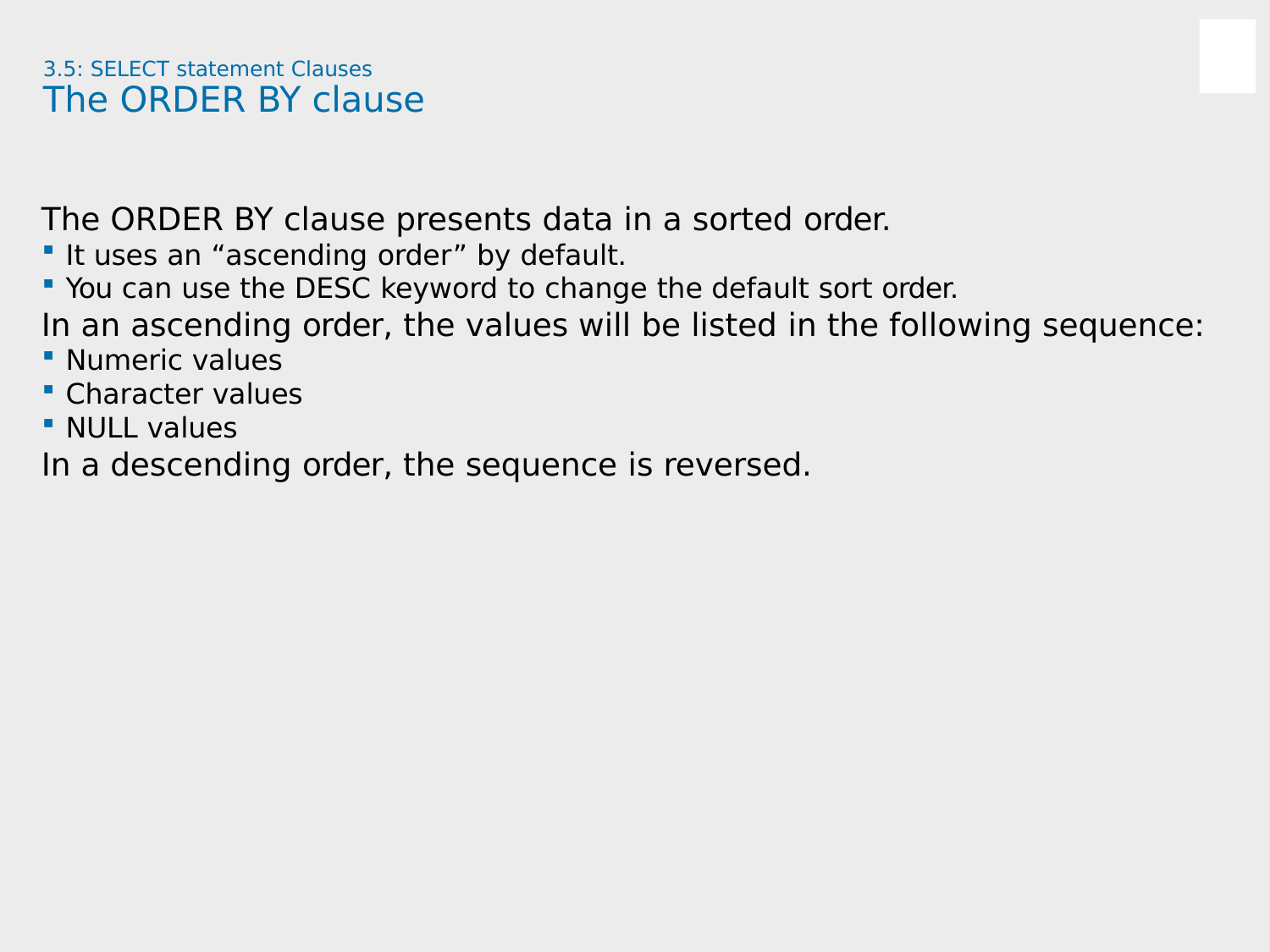

3.5: SELECT statement Clauses
# The ORDER BY clause
The ORDER BY clause presents data in a sorted order.
It uses an “ascending order” by default.
You can use the DESC keyword to change the default sort order.
In an ascending order, the values will be listed in the following sequence:
Numeric values
Character values
NULL values
In a descending order, the sequence is reversed.